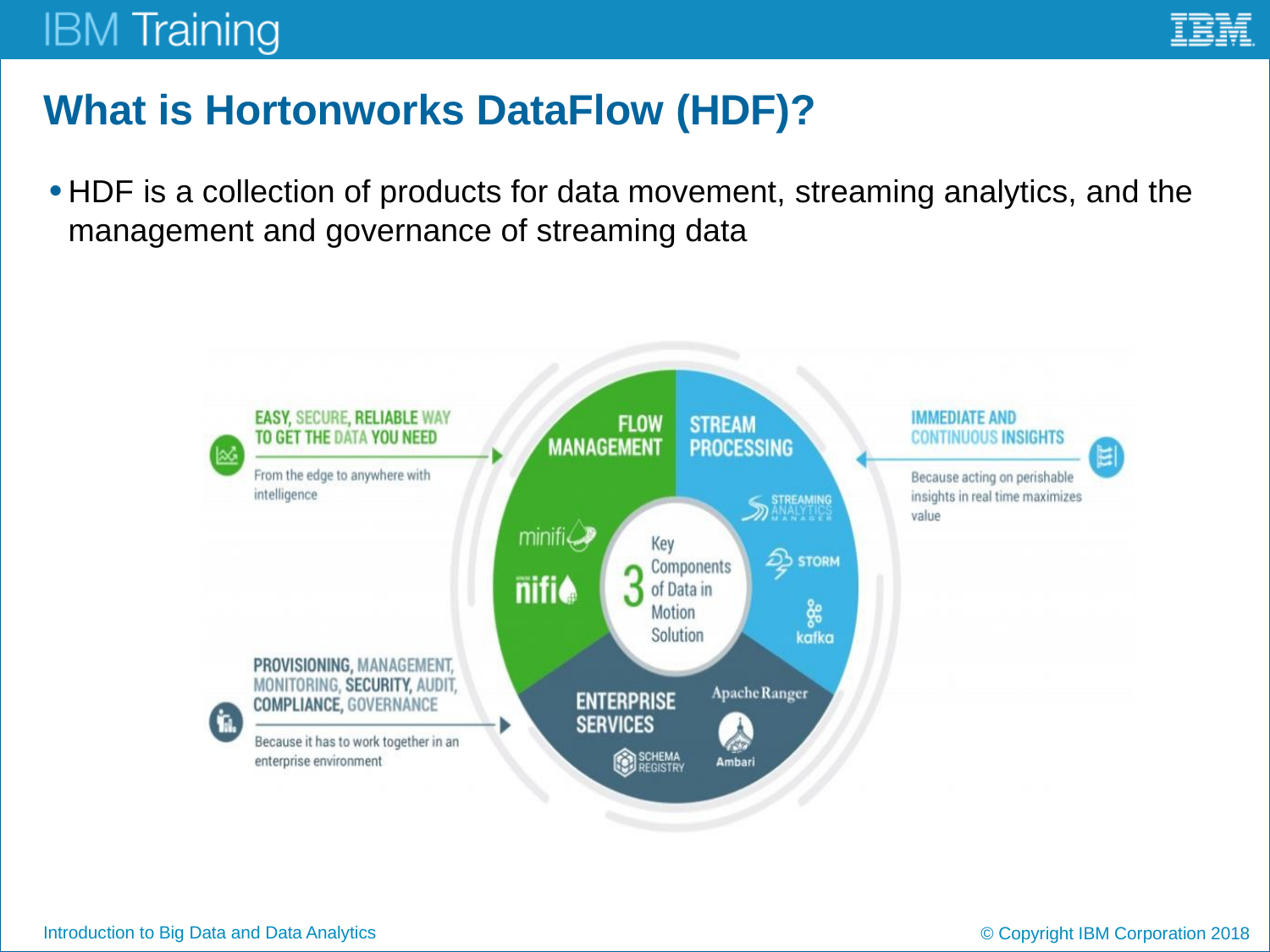

# What is Hortonworks DataFlow (HDF)?
HDF is a collection of products for data movement, streaming analytics, and the management and governance of streaming data